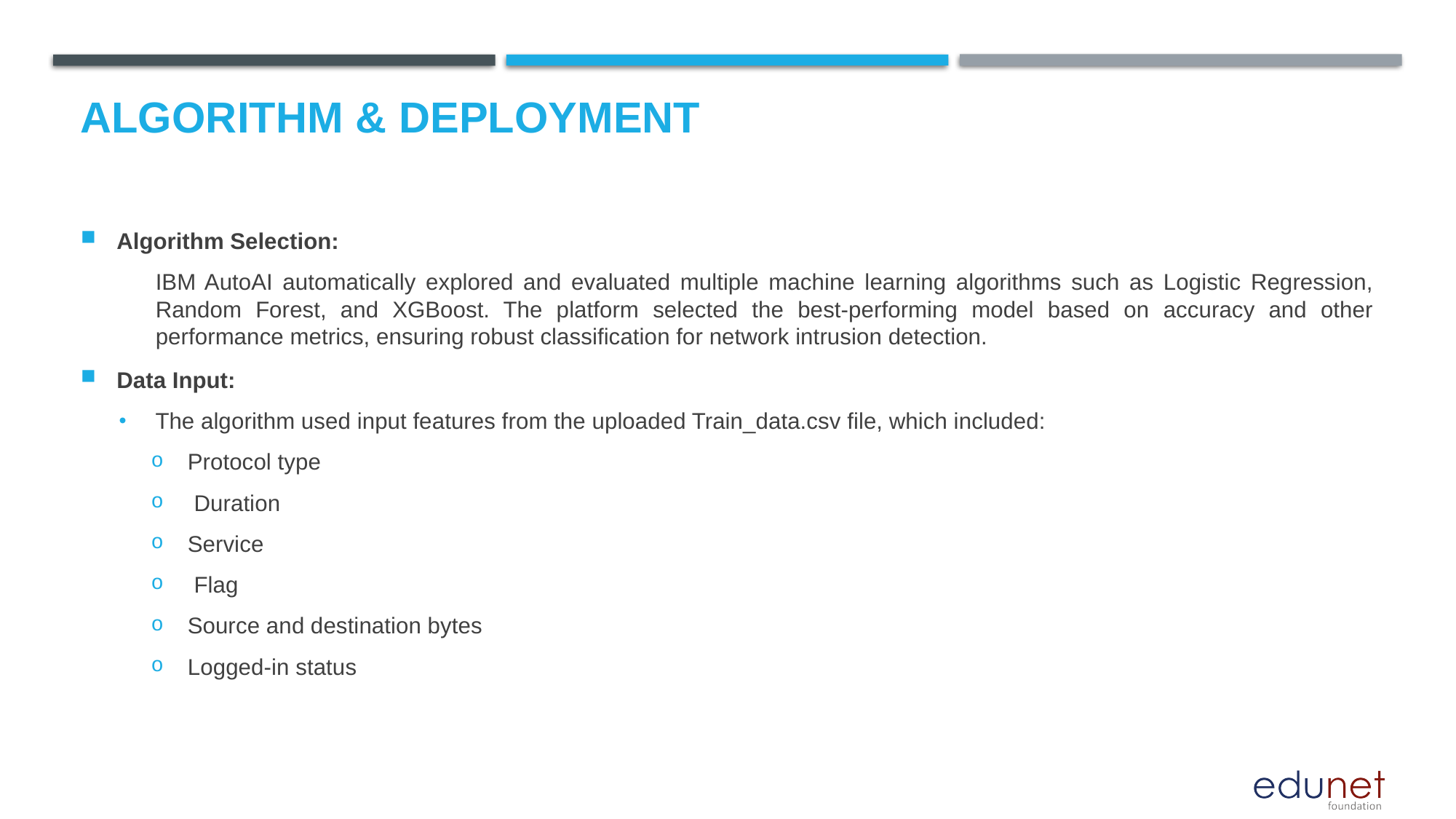

# Algorithm & Deployment
Algorithm Selection:
	IBM AutoAI automatically explored and evaluated multiple machine learning algorithms such as Logistic Regression, Random Forest, and XGBoost. The platform selected the best-performing model based on accuracy and other performance metrics, ensuring robust classification for network intrusion detection.
Data Input:
The algorithm used input features from the uploaded Train_data.csv file, which included:
Protocol type
 Duration
Service
 Flag
Source and destination bytes
Logged-in status